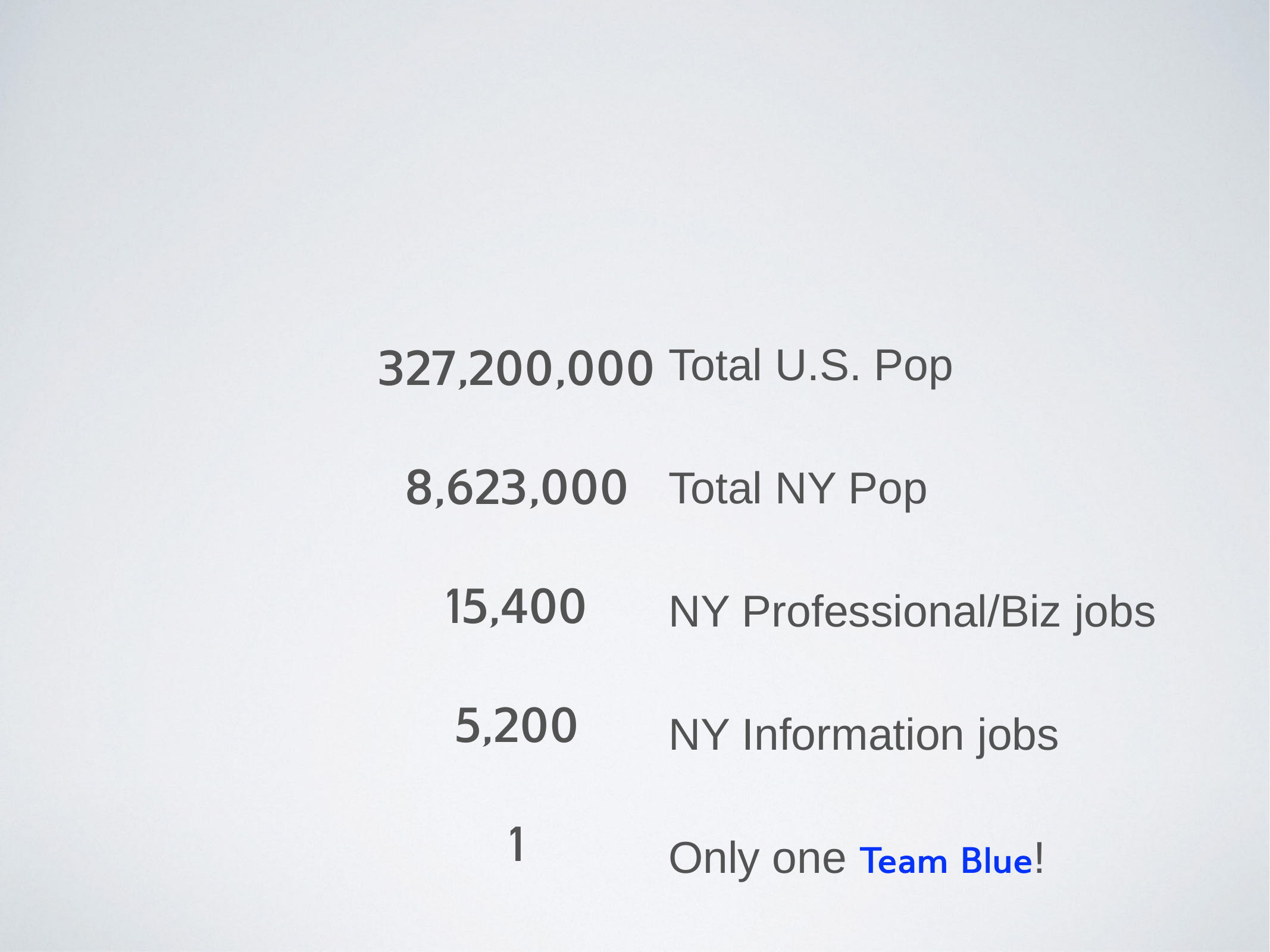

#
Total U.S. Pop
Total NY Pop
NY Professional/Biz jobs
NY Information jobs
Only one Team Blue!
327,200,000
8,623,000
15,400
5,200
1